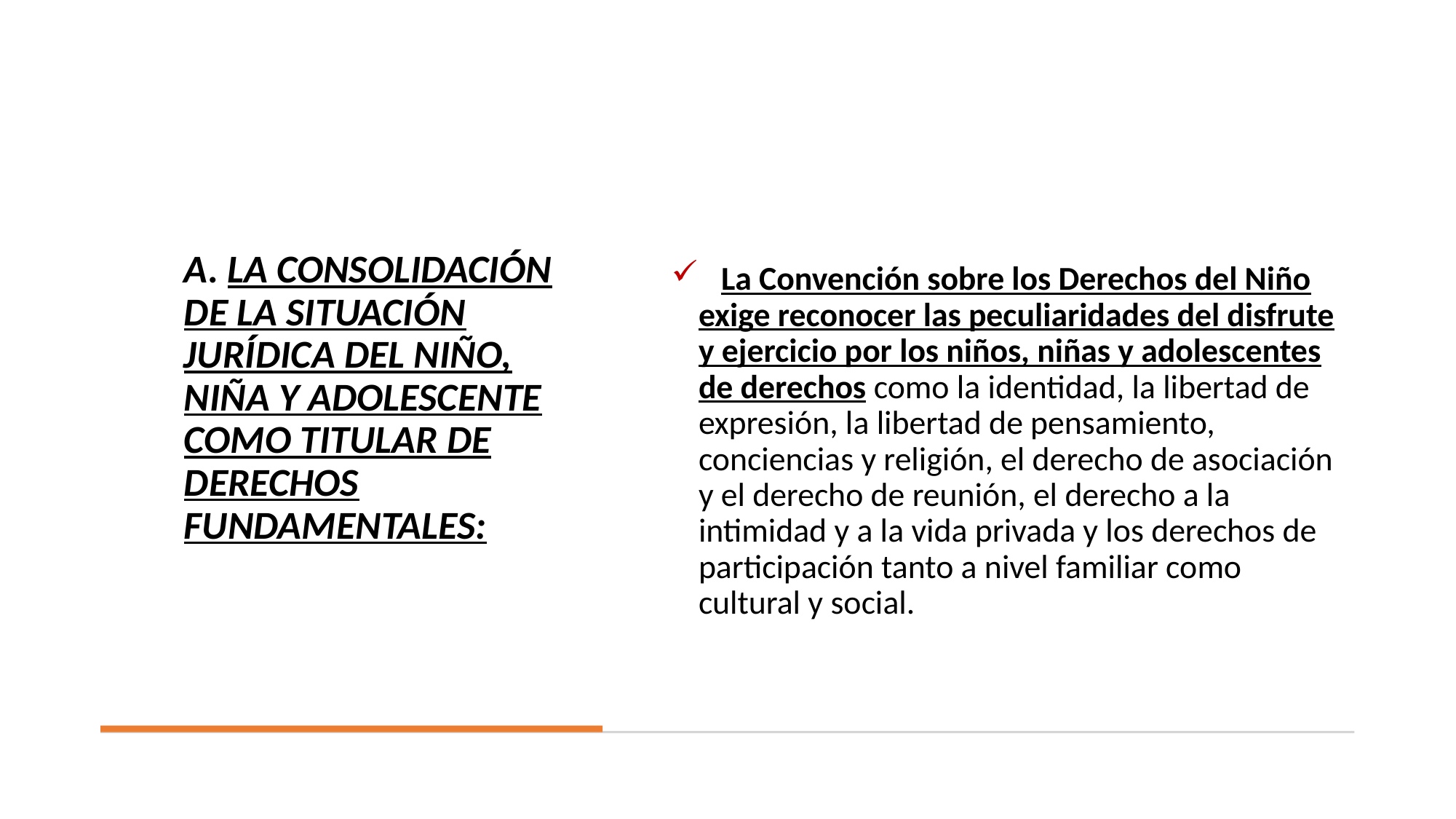

# A. LA CONSOLIDACIÓN DE LA SITUACIÓN JURÍDICA DEL NIÑO, NIÑA Y ADOLESCENTE COMO TITULAR DE DERECHOS FUNDAMENTALES:

   La Convención sobre los Derechos del Niño exige reconocer las peculiaridades del disfrute y ejercicio por los niños, niñas y adolescentes de derechos como la identidad, la libertad de expresión, la libertad de pensamiento, conciencias y religión, el derecho de asociación y el derecho de reunión, el derecho a la intimidad y a la vida privada y los derechos de participación tanto a nivel familiar como cultural y social.